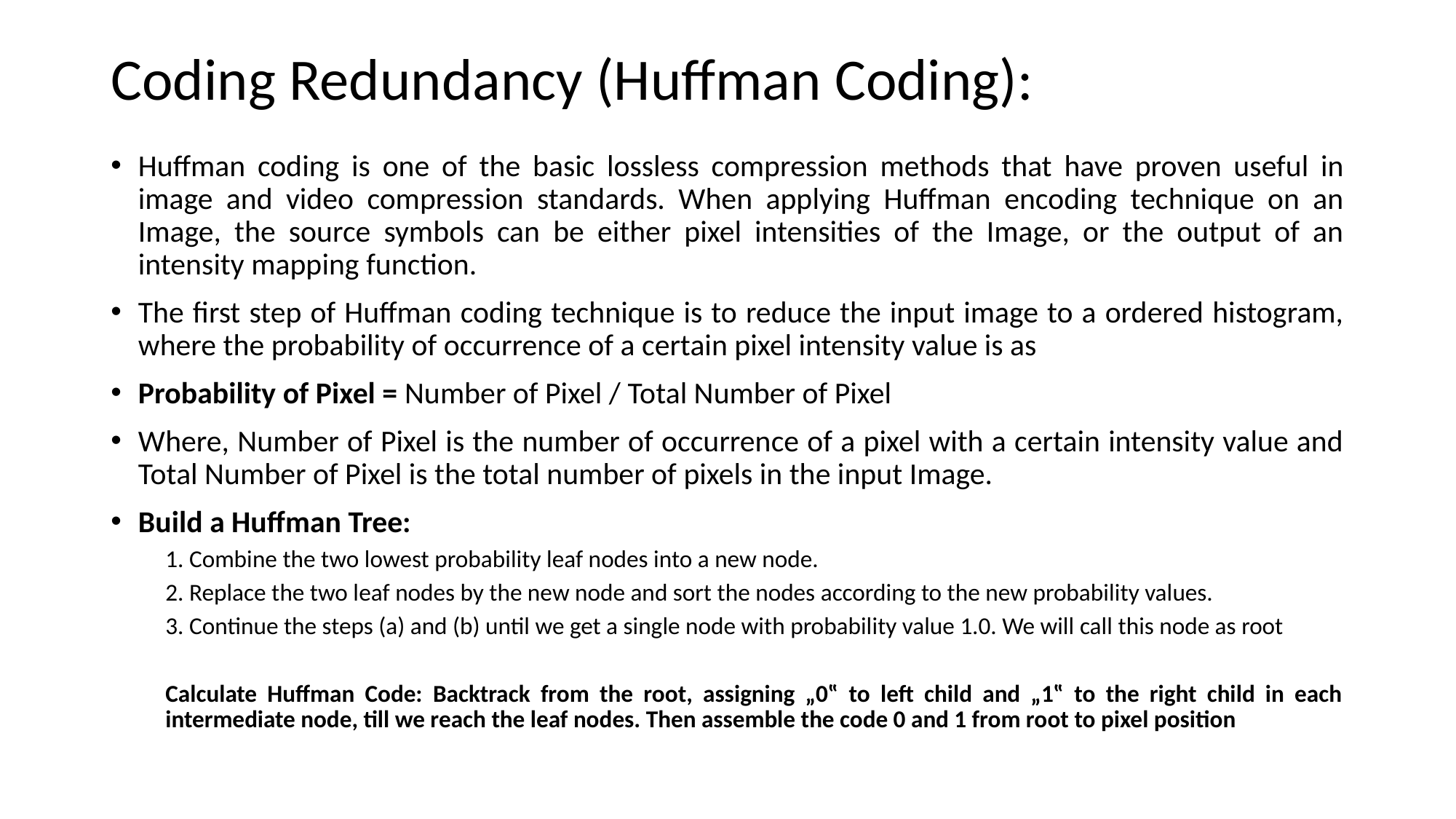

# Coding Redundancy (Huffman Coding):
Huffman coding is one of the basic lossless compression methods that have proven useful in image and video compression standards. When applying Huffman encoding technique on an Image, the source symbols can be either pixel intensities of the Image, or the output of an intensity mapping function.
The first step of Huffman coding technique is to reduce the input image to a ordered histogram, where the probability of occurrence of a certain pixel intensity value is as
Probability of Pixel = Number of Pixel / Total Number of Pixel
Where, Number of Pixel is the number of occurrence of a pixel with a certain intensity value and Total Number of Pixel is the total number of pixels in the input Image.
Build a Huffman Tree:
1. Combine the two lowest probability leaf nodes into a new node.
2. Replace the two leaf nodes by the new node and sort the nodes according to the new probability values.
3. Continue the steps (a) and (b) until we get a single node with probability value 1.0. We will call this node as root

Calculate Huffman Code: Backtrack from the root, assigning „0‟ to left child and „1‟ to the right child in each intermediate node, till we reach the leaf nodes. Then assemble the code 0 and 1 from root to pixel position